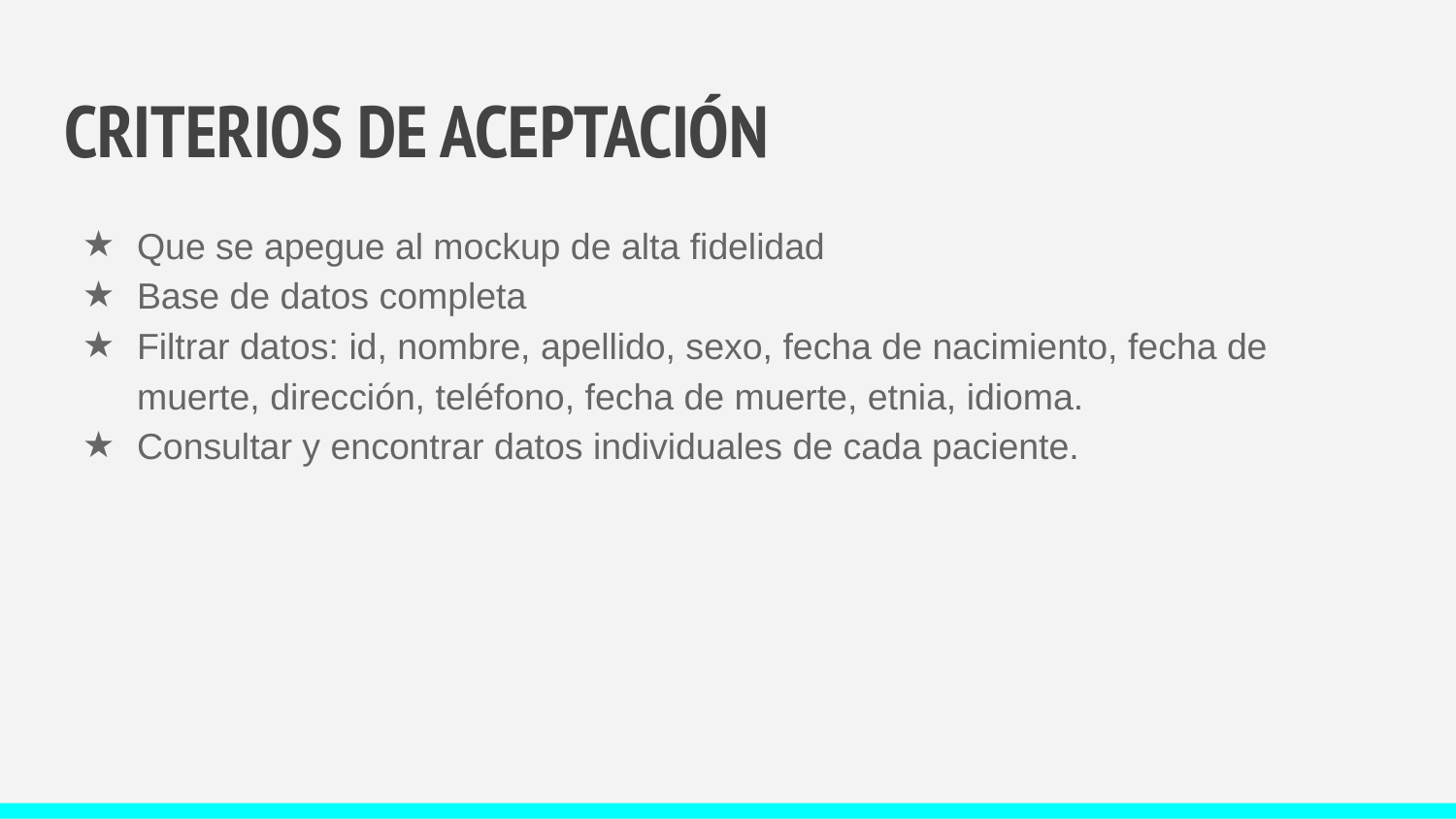

# CRITERIOS DE ACEPTACIÓN
Que se apegue al mockup de alta fidelidad
Base de datos completa
Filtrar datos: id, nombre, apellido, sexo, fecha de nacimiento, fecha de muerte, dirección, teléfono, fecha de muerte, etnia, idioma.
Consultar y encontrar datos individuales de cada paciente.